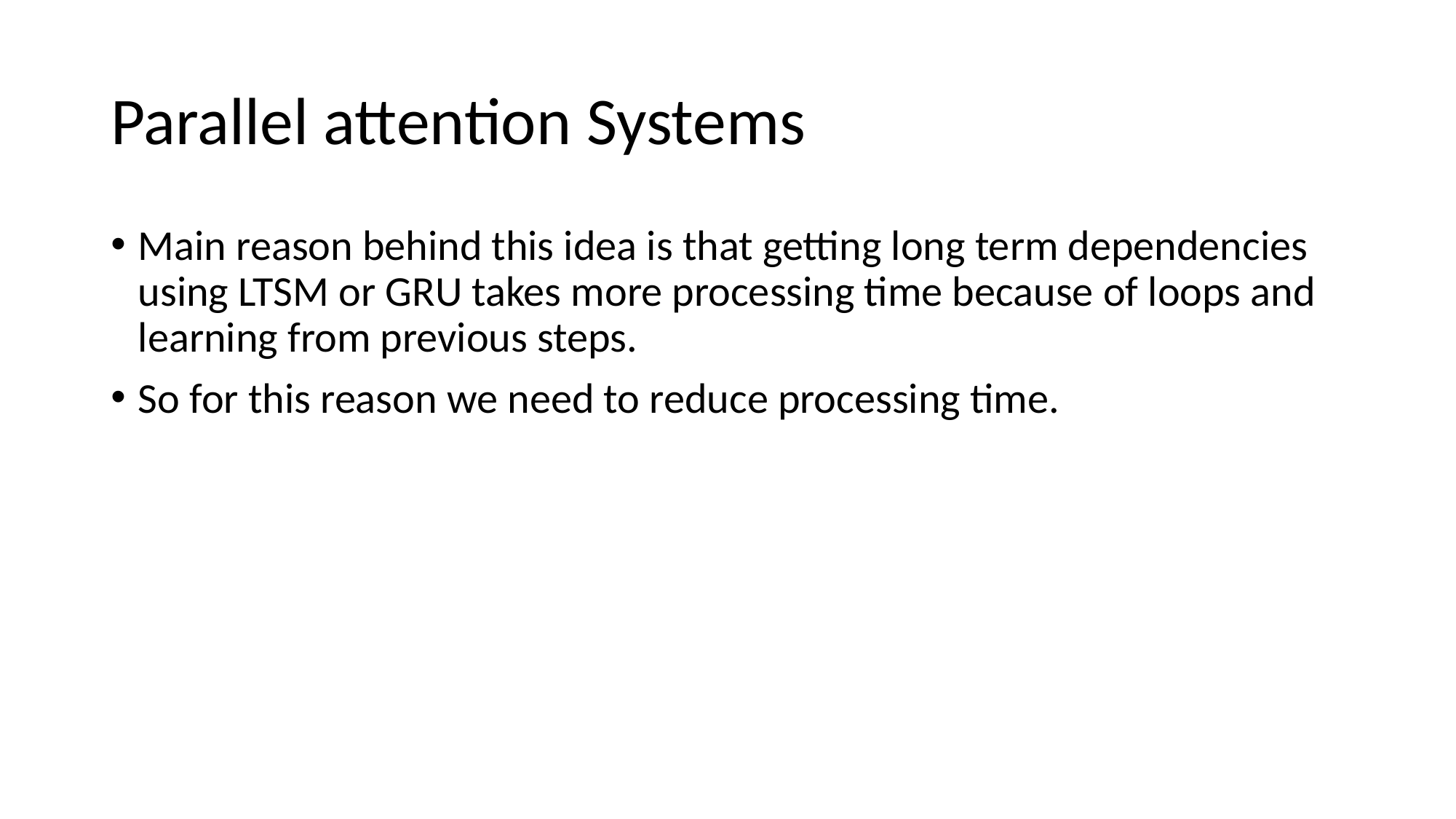

# Parallel attention Systems
Main reason behind this idea is that getting long term dependencies using LTSM or GRU takes more processing time because of loops and learning from previous steps.
So for this reason we need to reduce processing time.